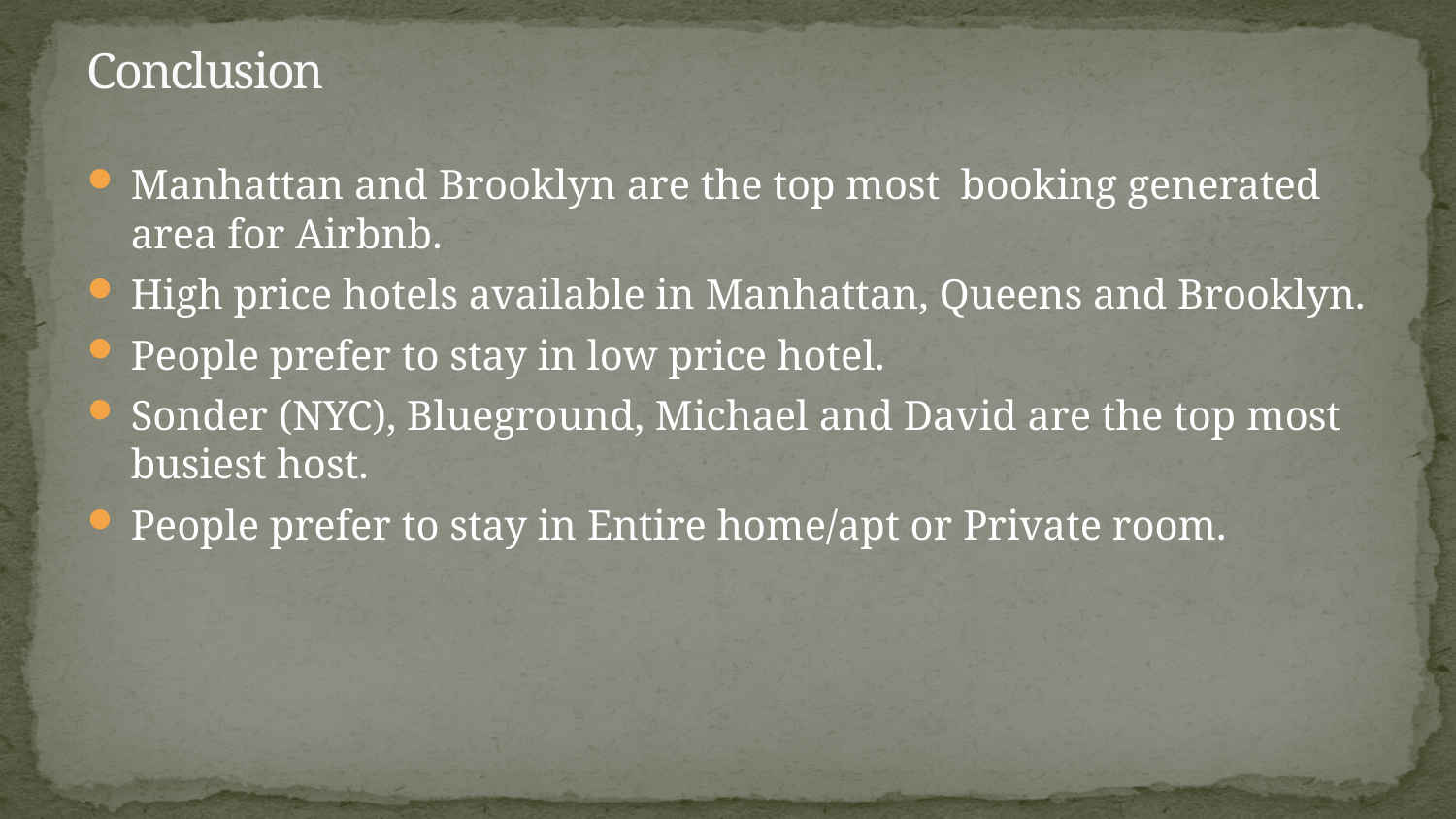

# Conclusion
Manhattan and Brooklyn are the top most  booking generated area for Airbnb.
High price hotels available in Manhattan, Queens and Brooklyn.
People prefer to stay in low price hotel.
Sonder (NYC), Blueground, Michael and David are the top most busiest host.
People prefer to stay in Entire home/apt or Private room.